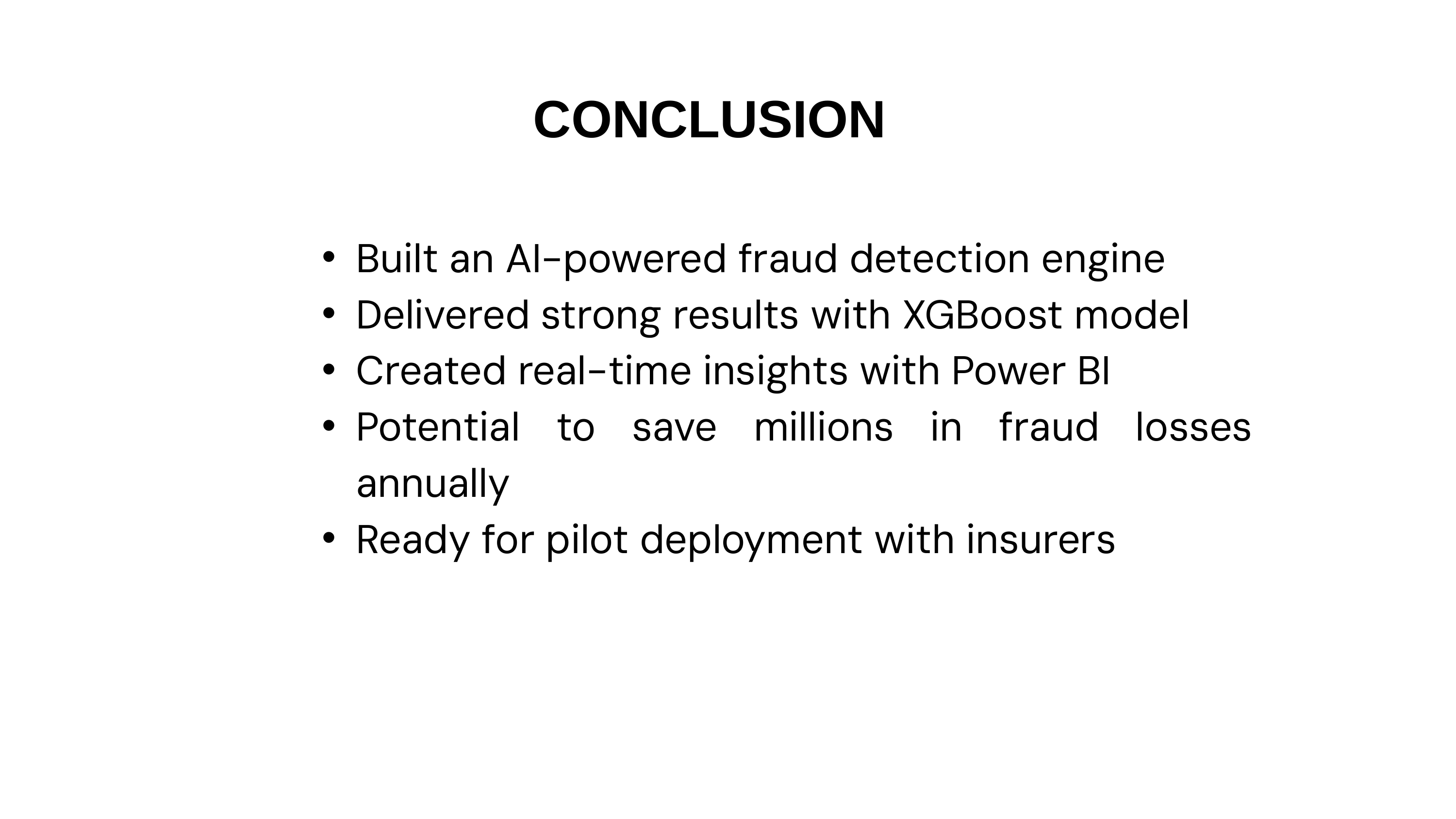

CONCLUSION
Built an AI-powered fraud detection engine
Delivered strong results with XGBoost model
Created real-time insights with Power BI
Potential to save millions in fraud losses annually
Ready for pilot deployment with insurers